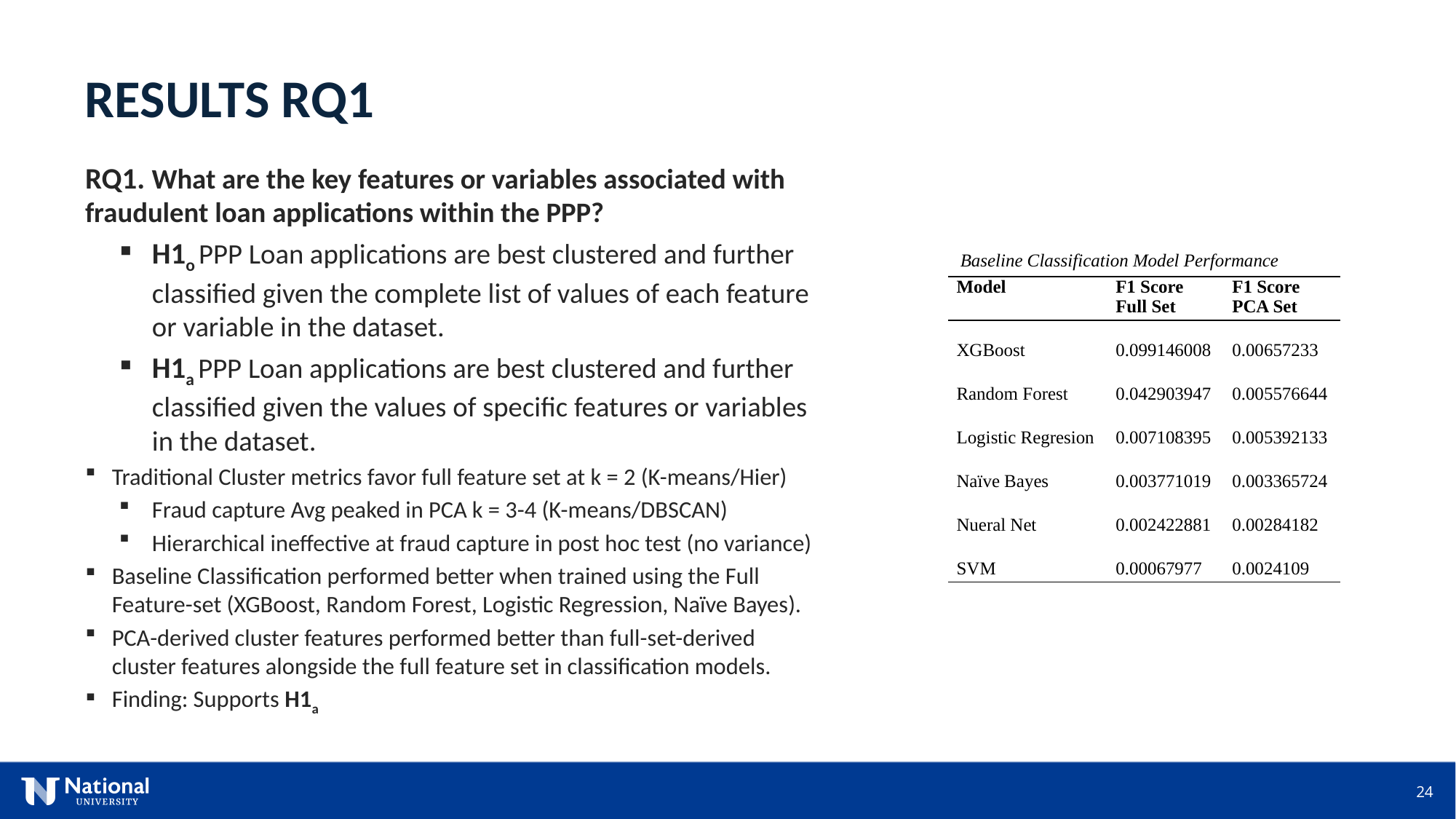

RESULTS RQ1
RQ1. What are the key features or variables associated with fraudulent loan applications within the PPP?
H1o PPP Loan applications are best clustered and further classified given the complete list of values of each feature or variable in the dataset.
H1a PPP Loan applications are best clustered and further classified given the values of specific features or variables in the dataset.
Traditional Cluster metrics favor full feature set at k = 2 (K-means/Hier)
Fraud capture Avg peaked in PCA k = 3-4 (K-means/DBSCAN)
Hierarchical ineffective at fraud capture in post hoc test (no variance)
Baseline Classification performed better when trained using the Full Feature-set (XGBoost, Random Forest, Logistic Regression, Naïve Bayes).
PCA-derived cluster features performed better than full-set-derived cluster features alongside the full feature set in classification models.
Finding: Supports H1a

Baseline Classification Model Performance
| Model | F1 Score Full Set | F1 Score PCA Set |
| --- | --- | --- |
| XGBoost | 0.099146008 | 0.00657233 |
| Random Forest | 0.042903947 | 0.005576644 |
| Logistic Regresion | 0.007108395 | 0.005392133 |
| Naïve Bayes | 0.003771019 | 0.003365724 |
| Nueral Net | 0.002422881 | 0.00284182 |
| SVM | 0.00067977 | 0.0024109 |